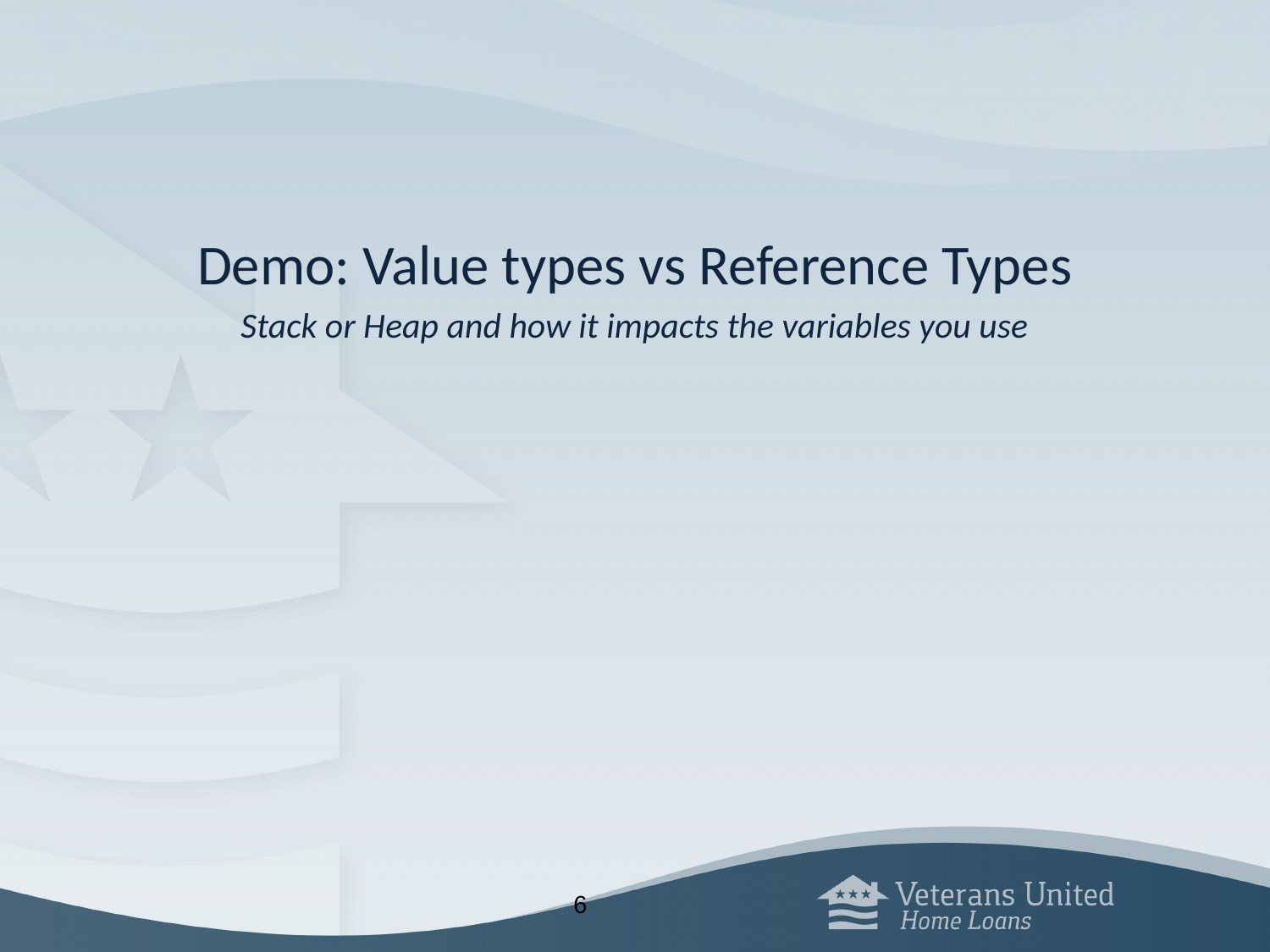

Demo: Value types vs Reference Types
Stack or Heap and how it impacts the variables you use

6